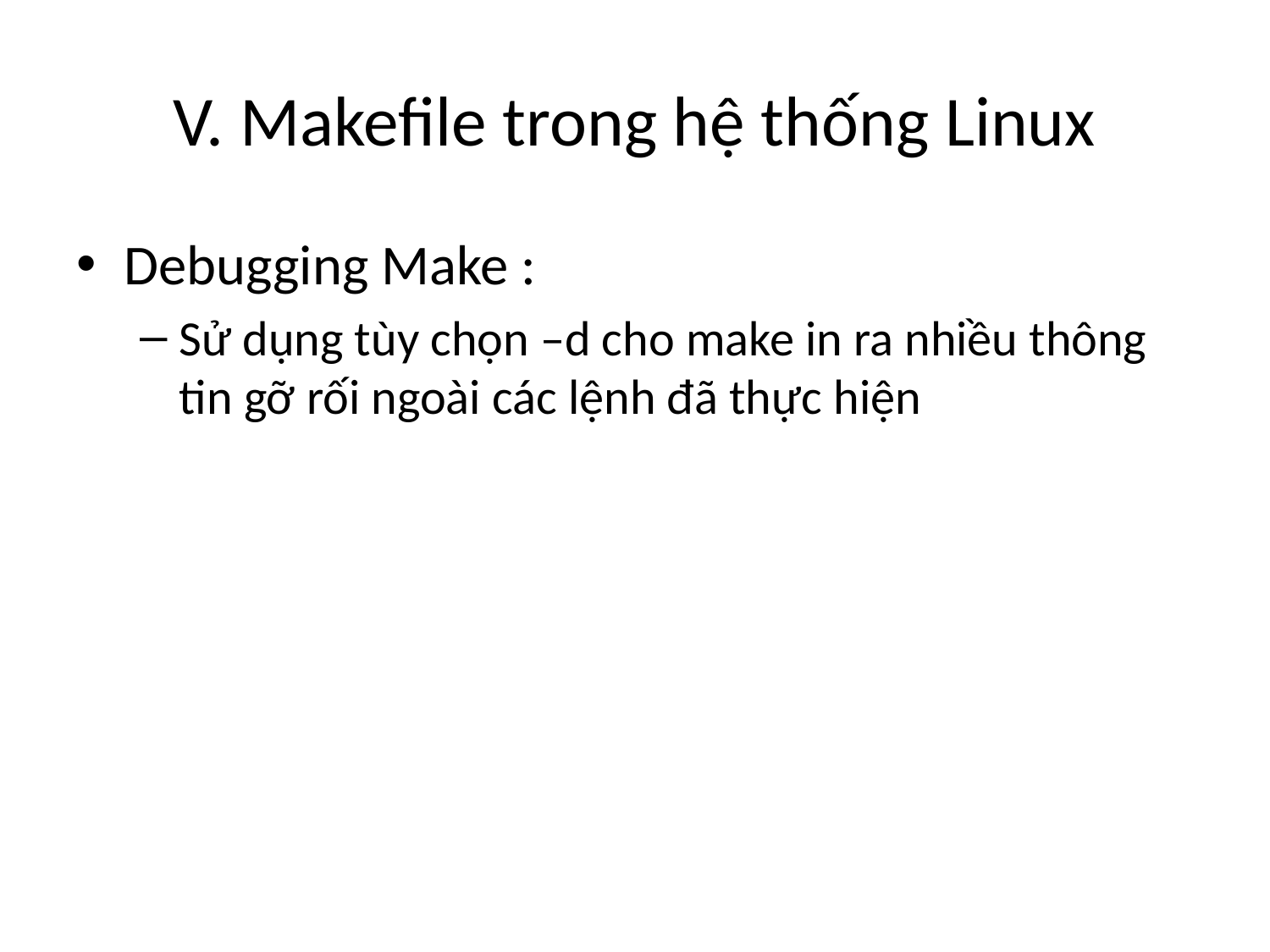

# V. Makefile trong hệ thống Linux
Debugging Make :
Sử dụng tùy chọn –d cho make in ra nhiều thông tin gỡ rối ngoài các lệnh đã thực hiện